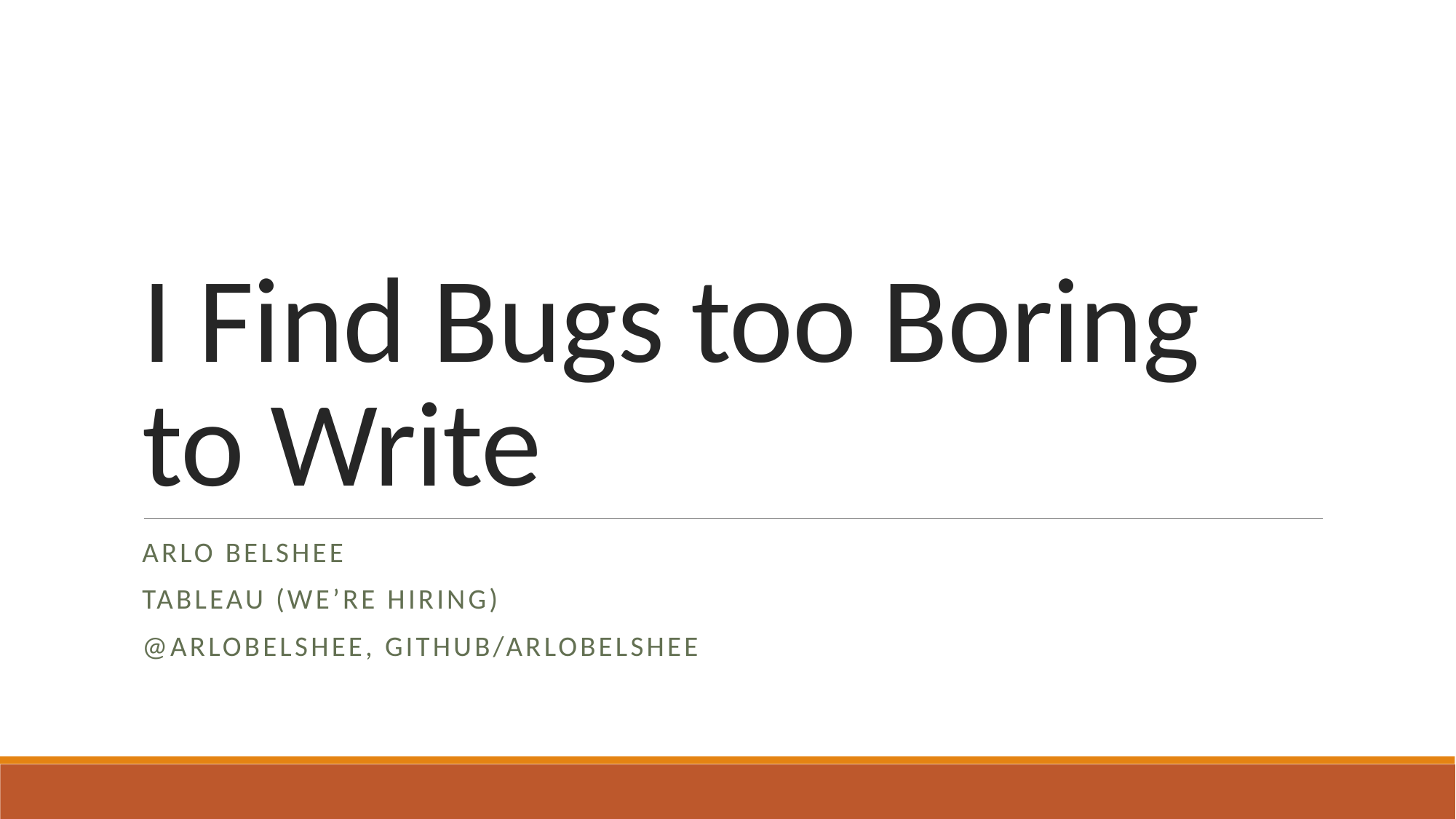

# I Find Bugs too Boring to Write
Arlo Belshee
Tableau (we’re hiring)
@arlobelshee, github/arlobelshee